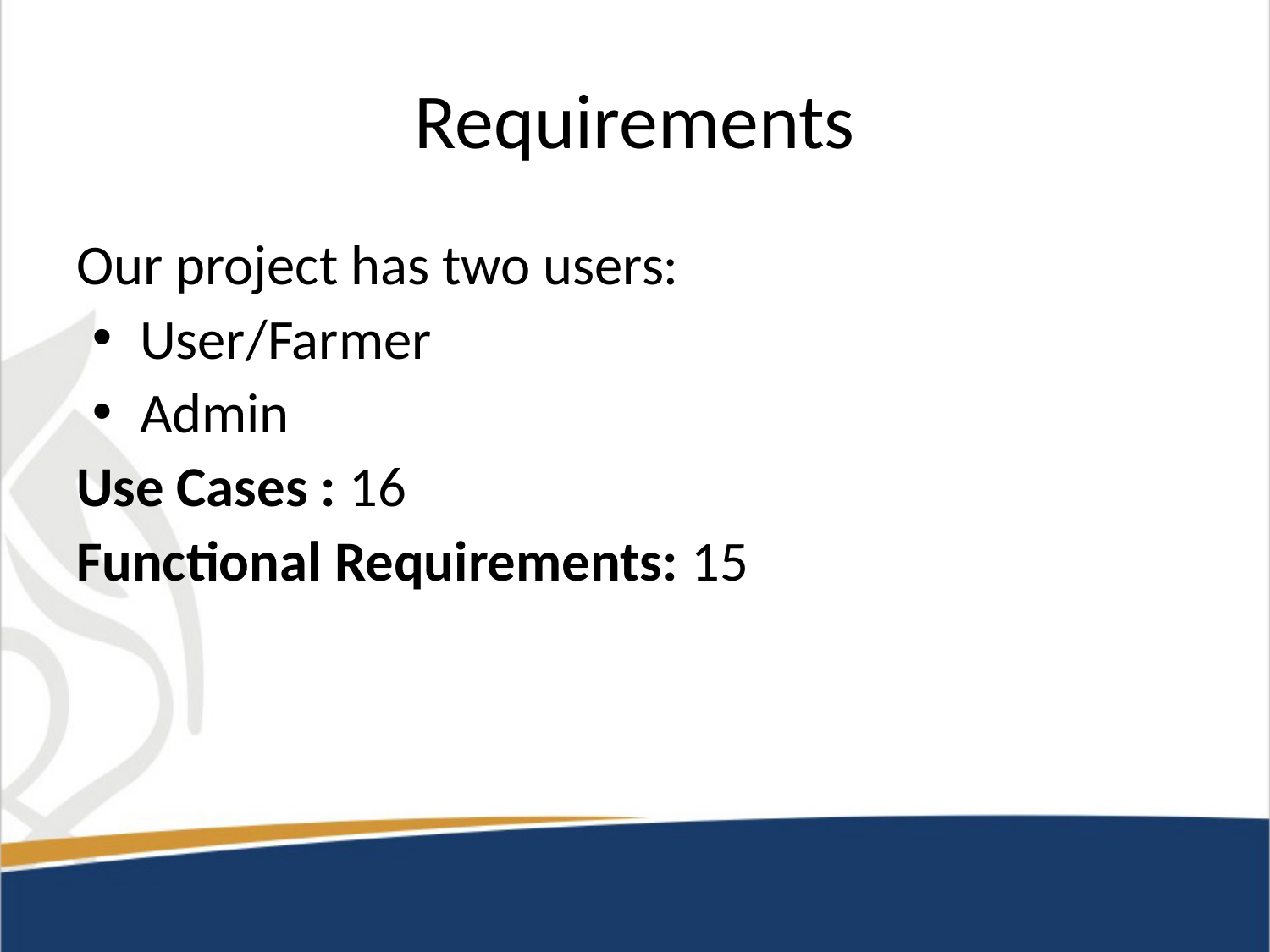

# Requirements
Our project has two users:
User/Farmer
Admin
Use Cases : 16
Functional Requirements: 15